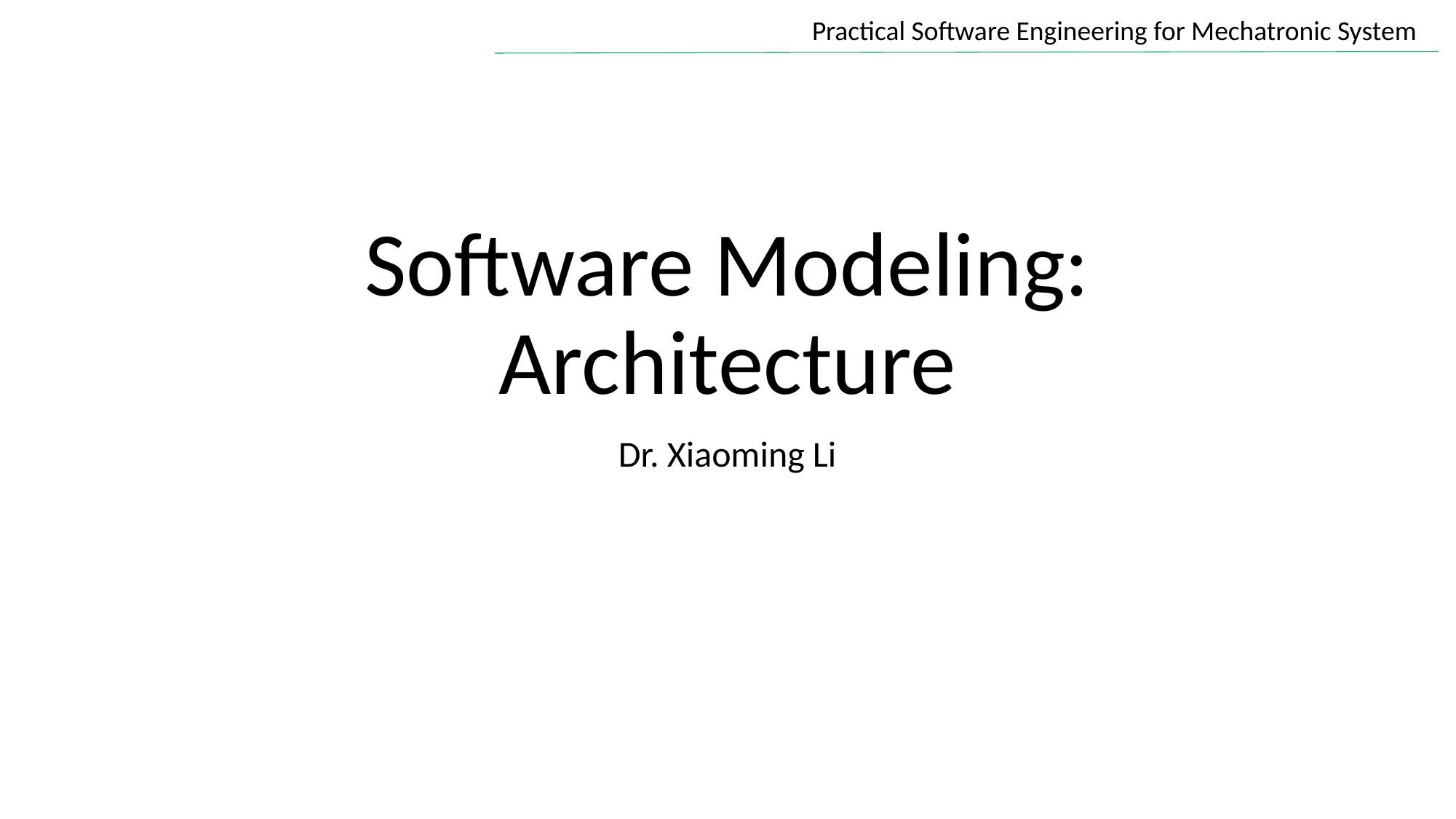

# Software Modeling: Architecture
Dr. Xiaoming Li